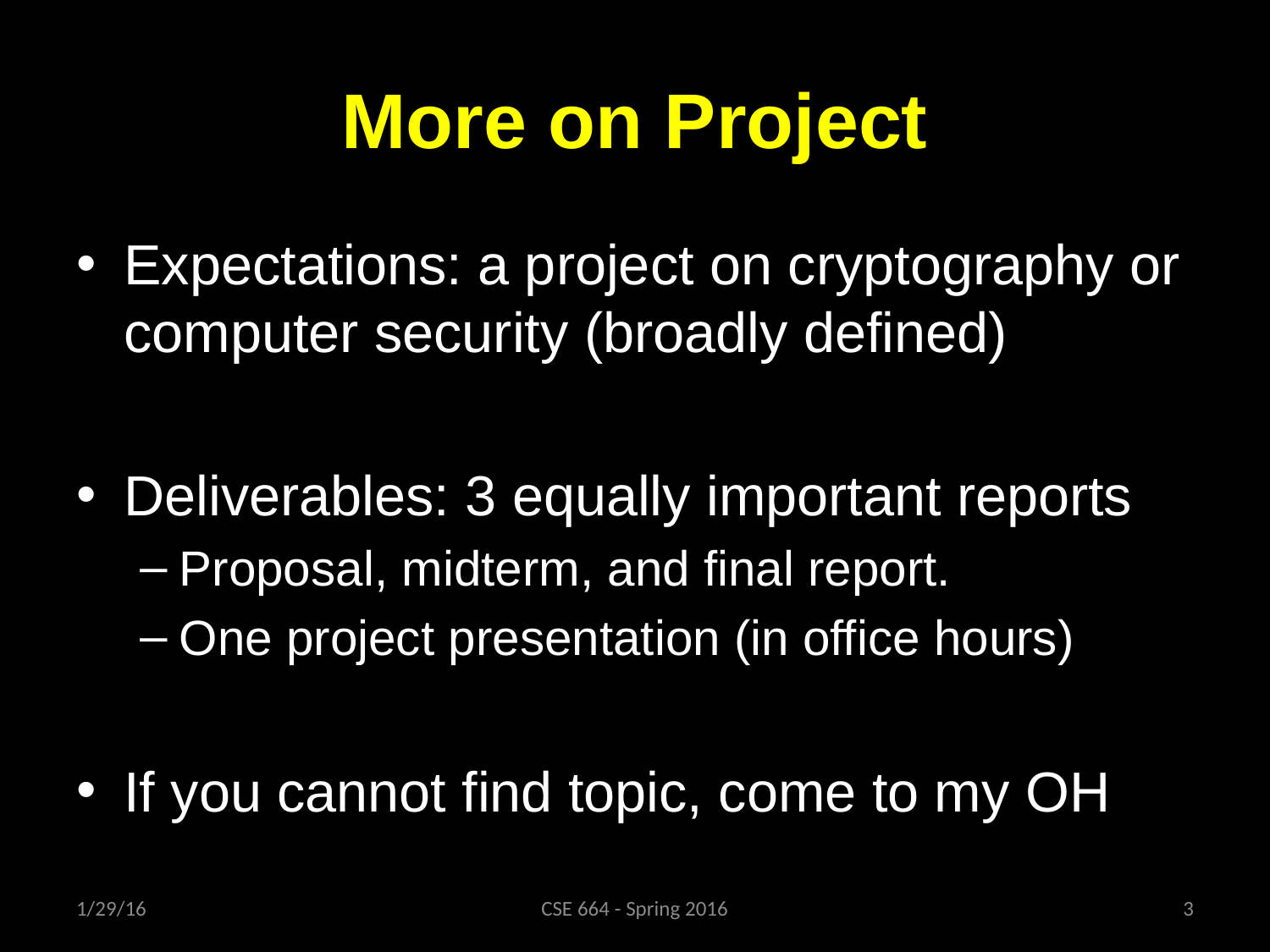

# More on Project
Expectations: a project on cryptography or computer security (broadly defined)

Deliverables: 3 equally important reports
Proposal, midterm, and final report.
One project presentation (in office hours)

If you cannot find topic, come to my OH
1/29/16
CSE 664 - Spring 2016
3